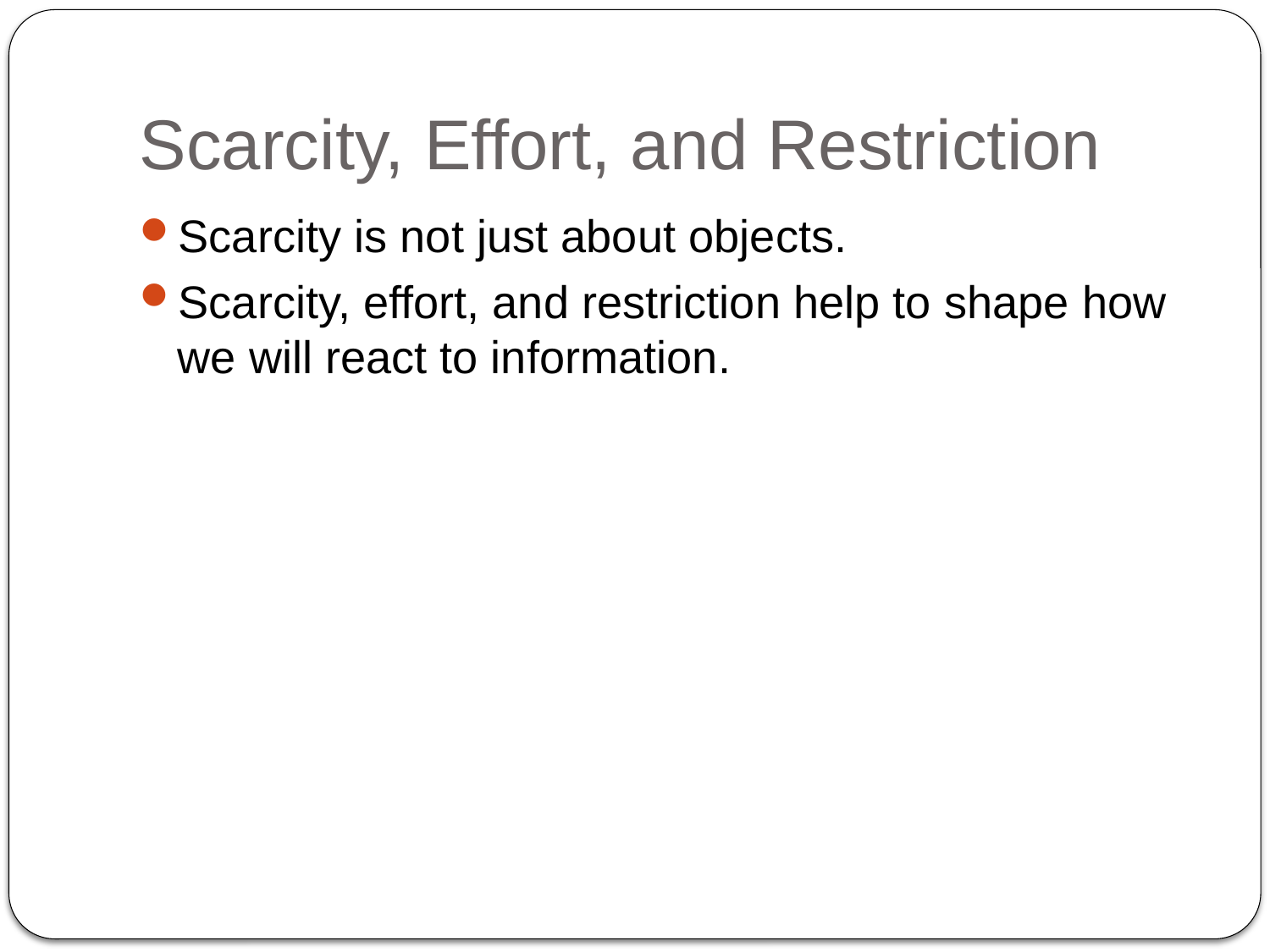

# Scarcity, Effort, and Restriction
Scarcity is not just about objects.
Scarcity, effort, and restriction help to shape how we will react to information.